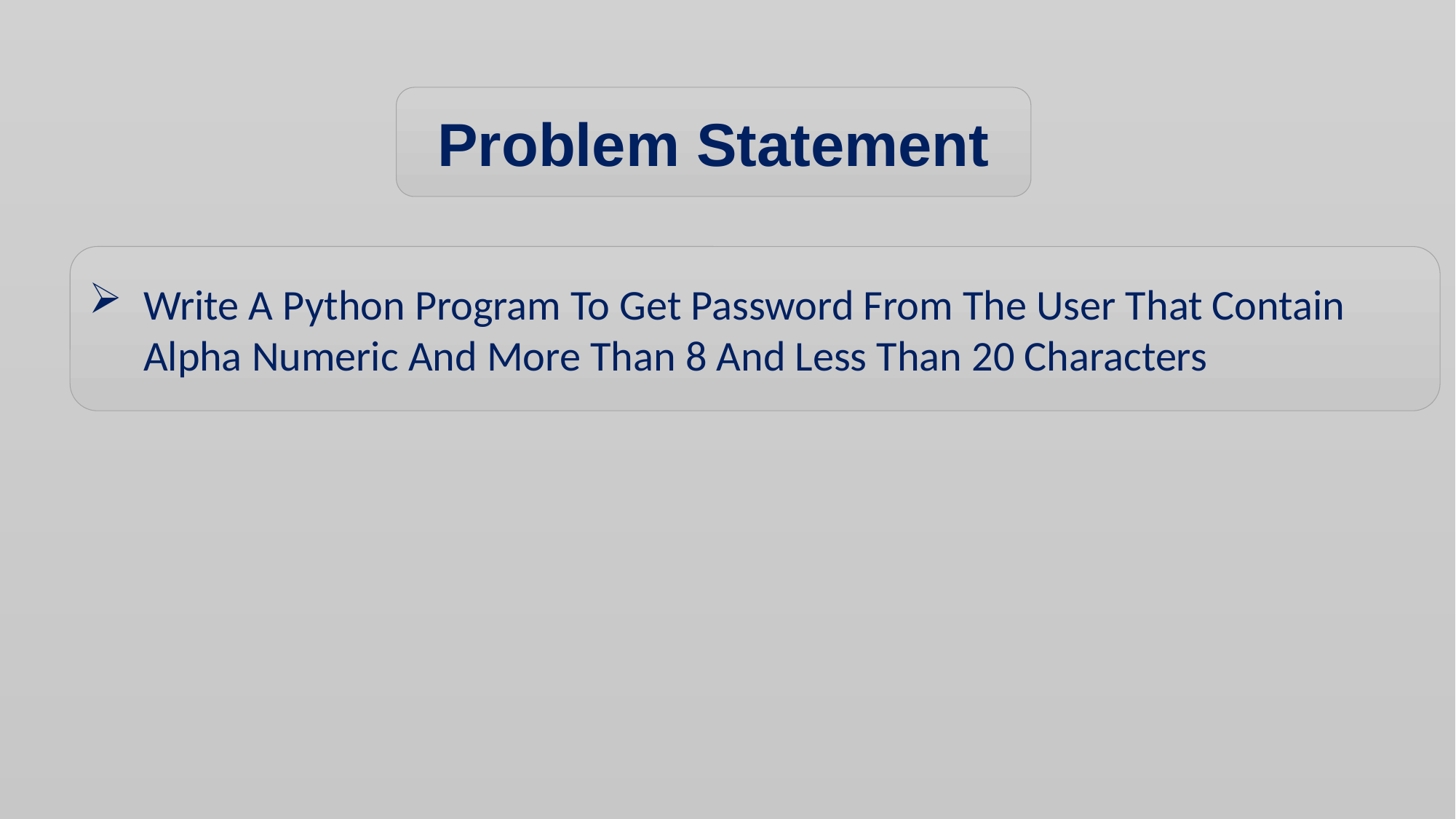

Problem Statement
Write A Python Program To Get Password From The User That Contain Alpha Numeric And More Than 8 And Less Than 20 Characters